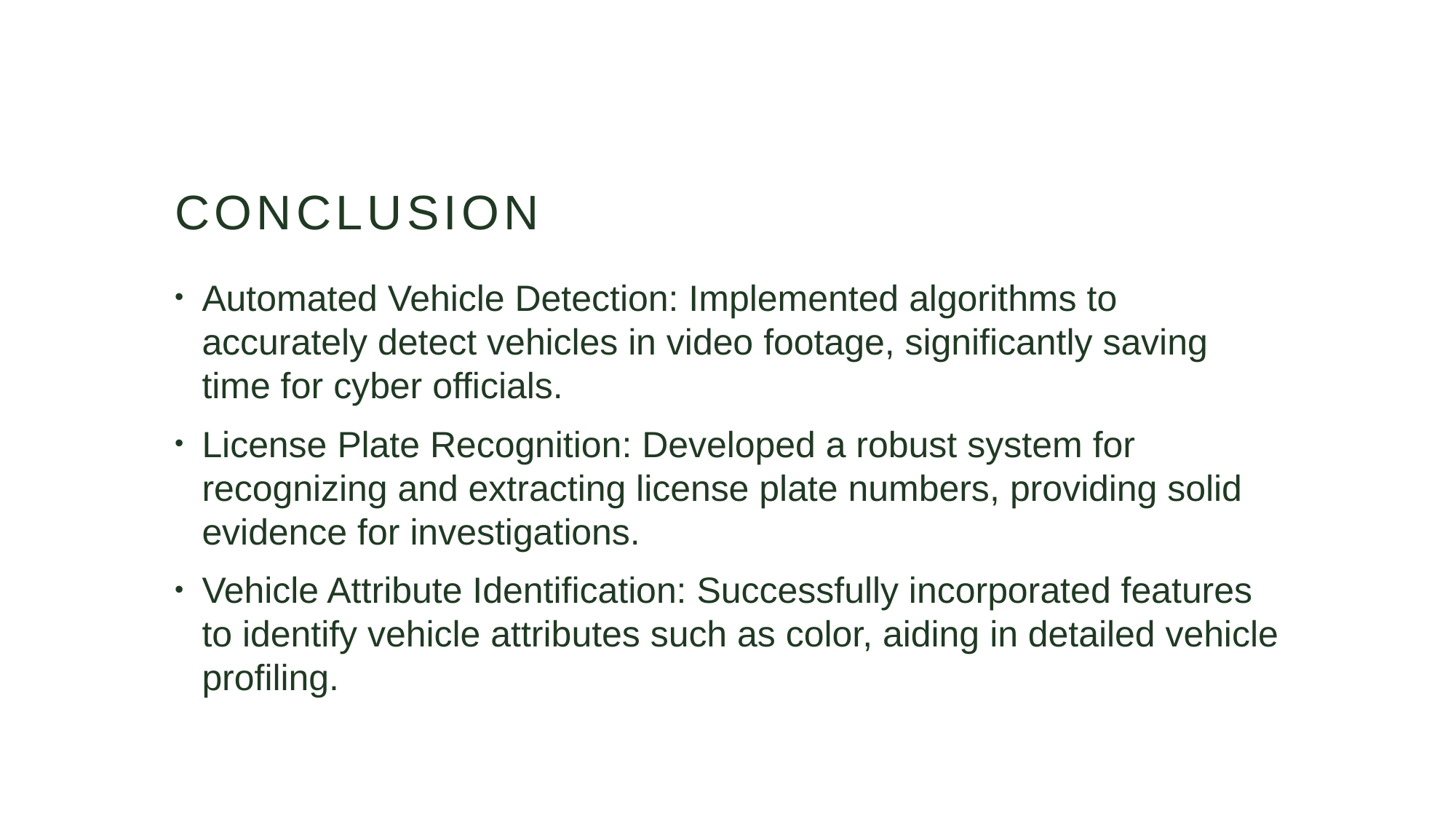

# CONCLUSION
Automated Vehicle Detection: Implemented algorithms to accurately detect vehicles in video footage, significantly saving time for cyber officials.
License Plate Recognition: Developed a robust system for recognizing and extracting license plate numbers, providing solid evidence for investigations.
Vehicle Attribute Identification: Successfully incorporated features to identify vehicle attributes such as color, aiding in detailed vehicle profiling.